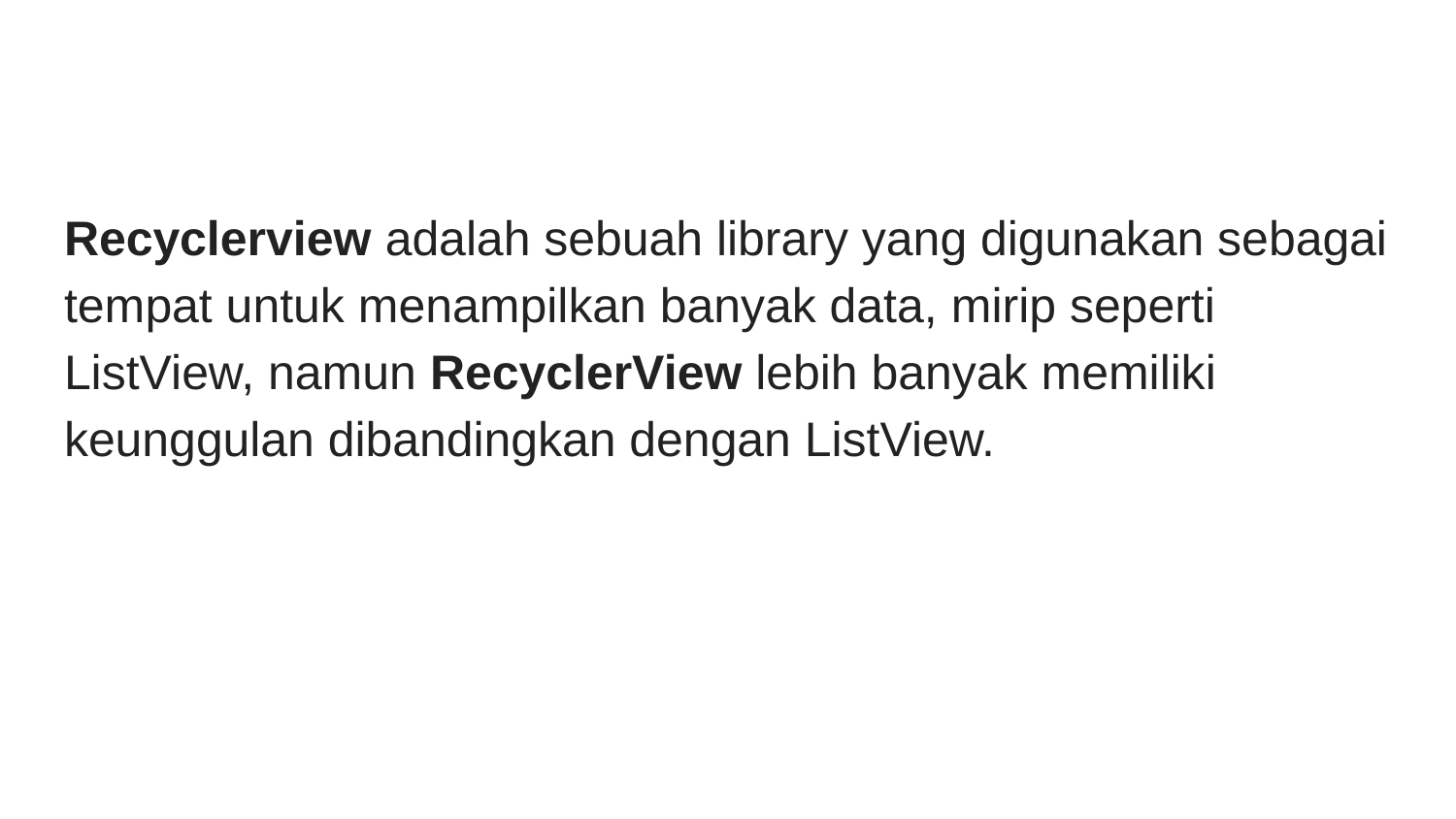

#
Recyclerview adalah sebuah library yang digunakan sebagai tempat untuk menampilkan banyak data, mirip seperti ListView, namun RecyclerView lebih banyak memiliki keunggulan dibandingkan dengan ListView.